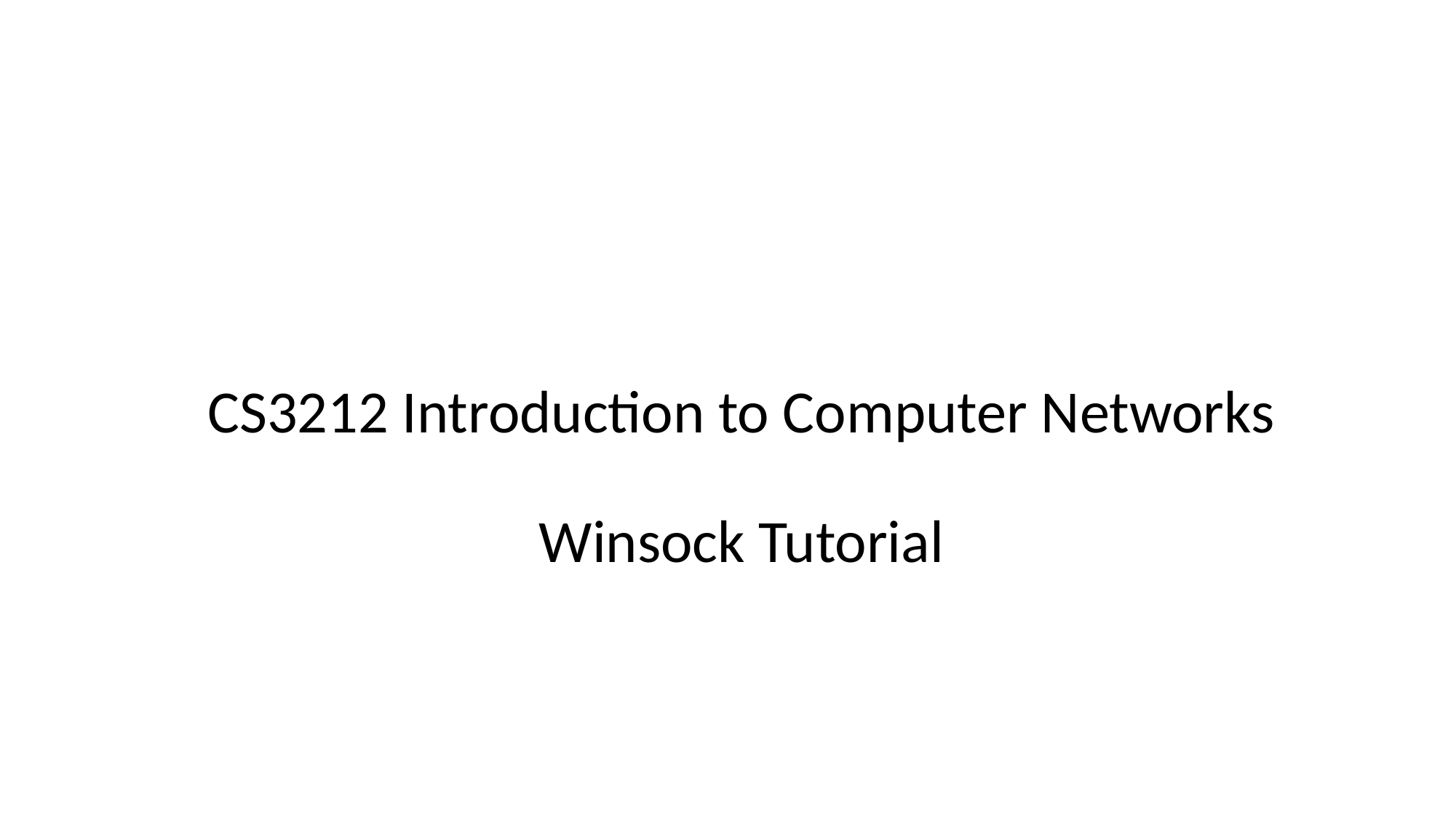

# CS3212 Introduction to Computer Networks Winsock Tutorial